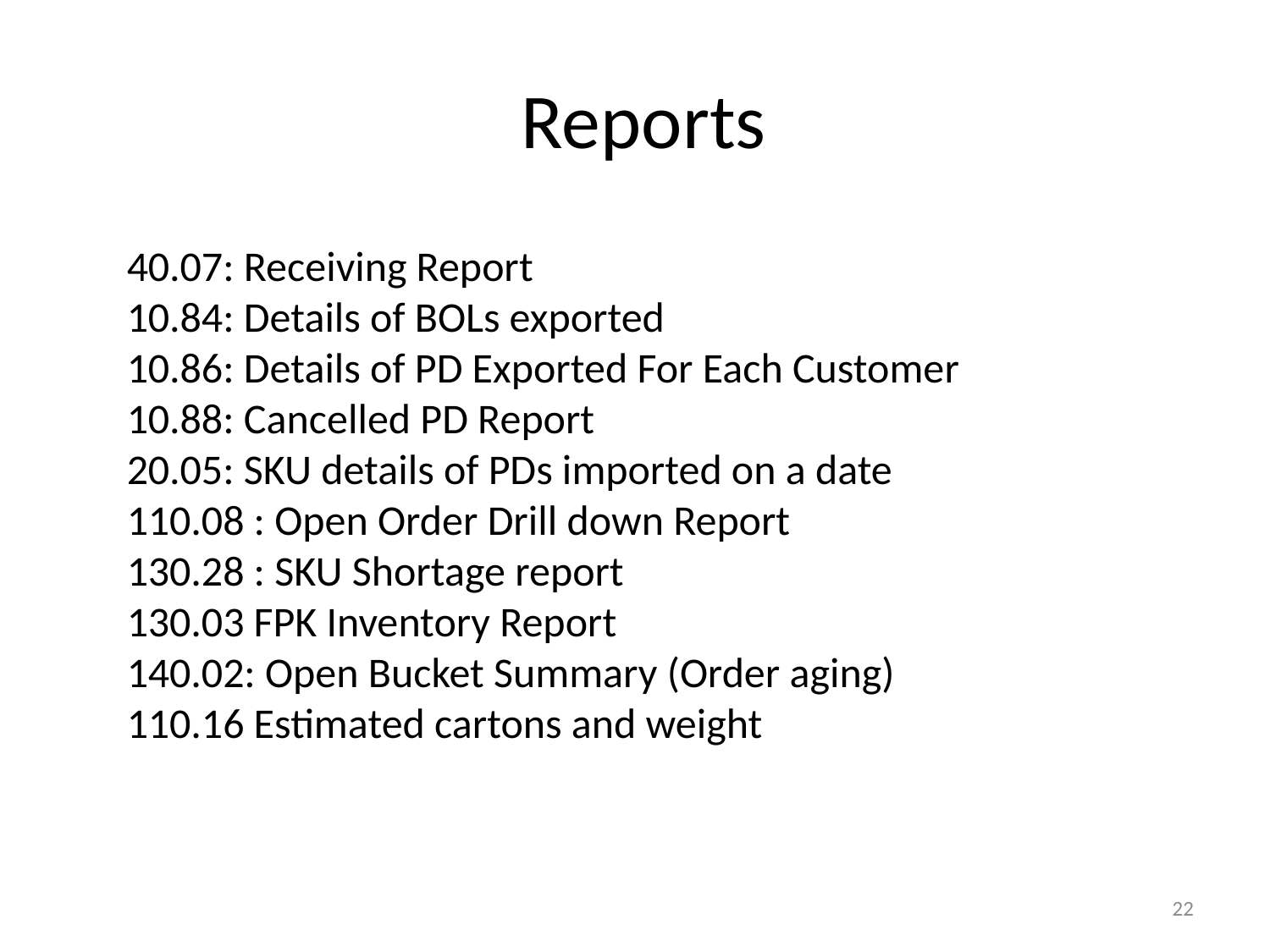

# Reports
40.07: Receiving Report
10.84: Details of BOLs exported
10.86: Details of PD Exported For Each Customer
10.88: Cancelled PD Report
20.05: SKU details of PDs imported on a date
110.08 : Open Order Drill down Report
130.28 : SKU Shortage report
130.03 FPK Inventory Report
140.02: Open Bucket Summary (Order aging)
110.16 Estimated cartons and weight

22